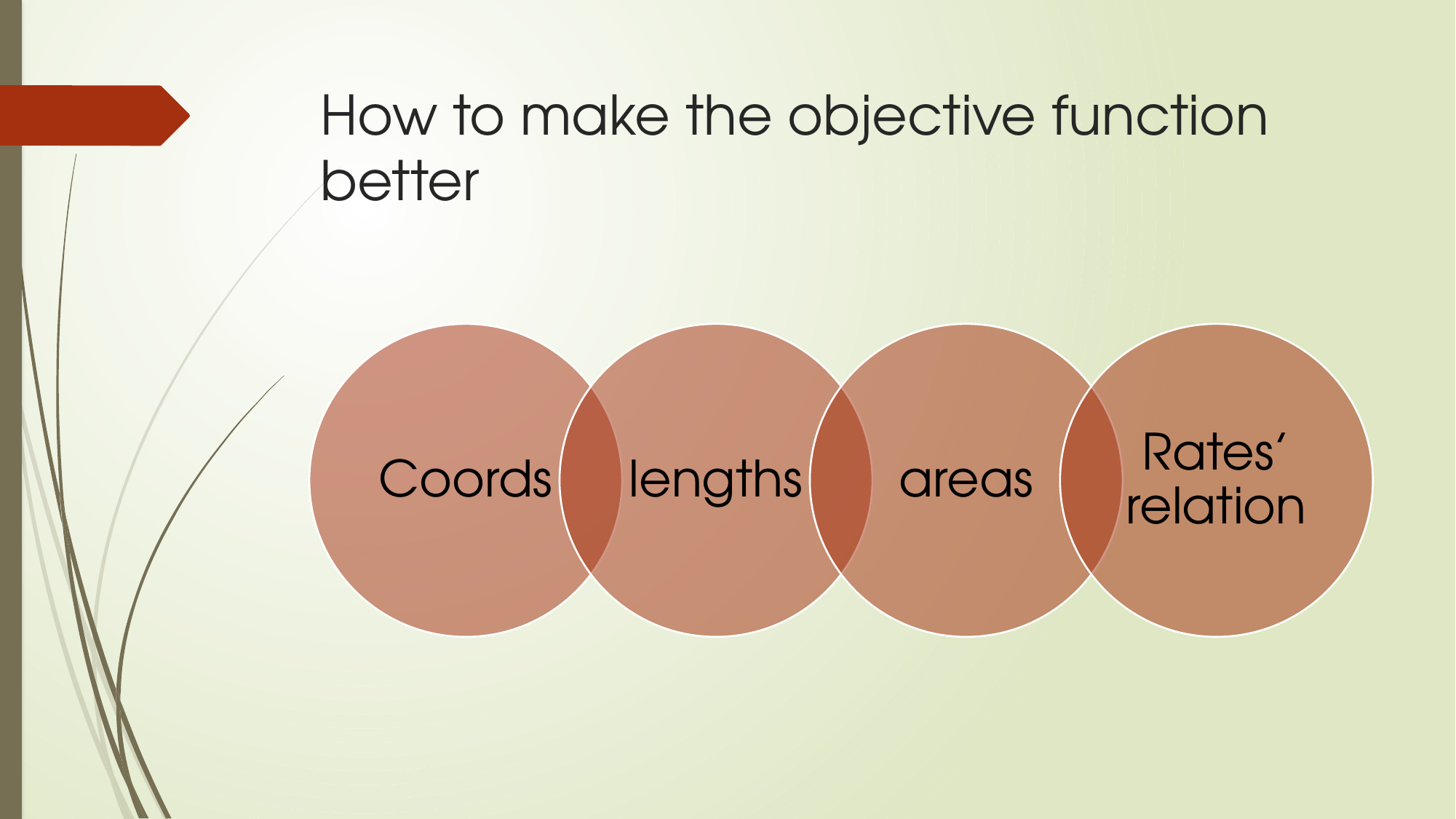

# How to make the objective function better
Coords
lengths
areas
Rates’ relation